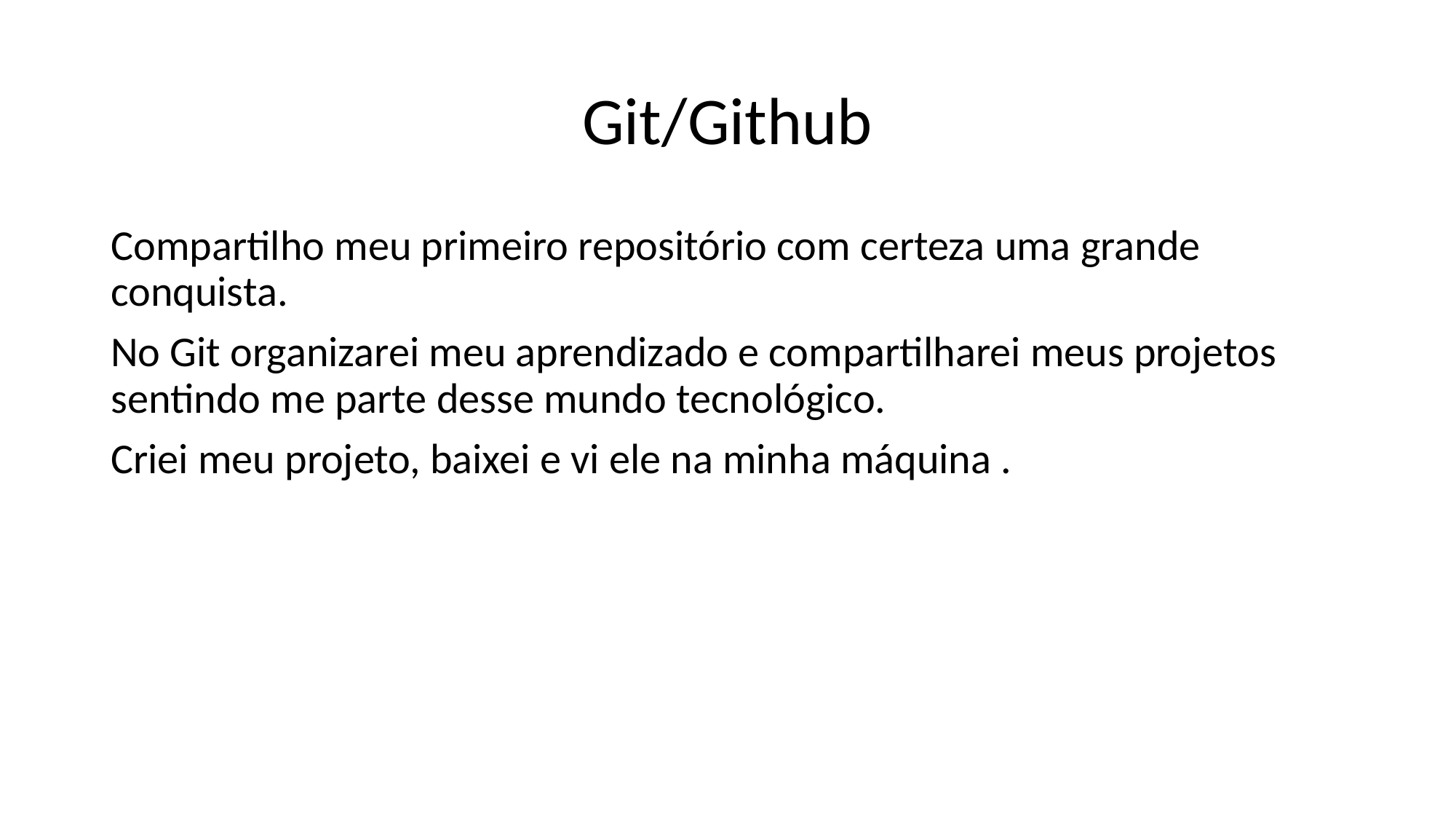

# Git/Github
Compartilho meu primeiro repositório com certeza uma grande conquista.
No Git organizarei meu aprendizado e compartilharei meus projetos sentindo me parte desse mundo tecnológico.
Criei meu projeto, baixei e vi ele na minha máquina .